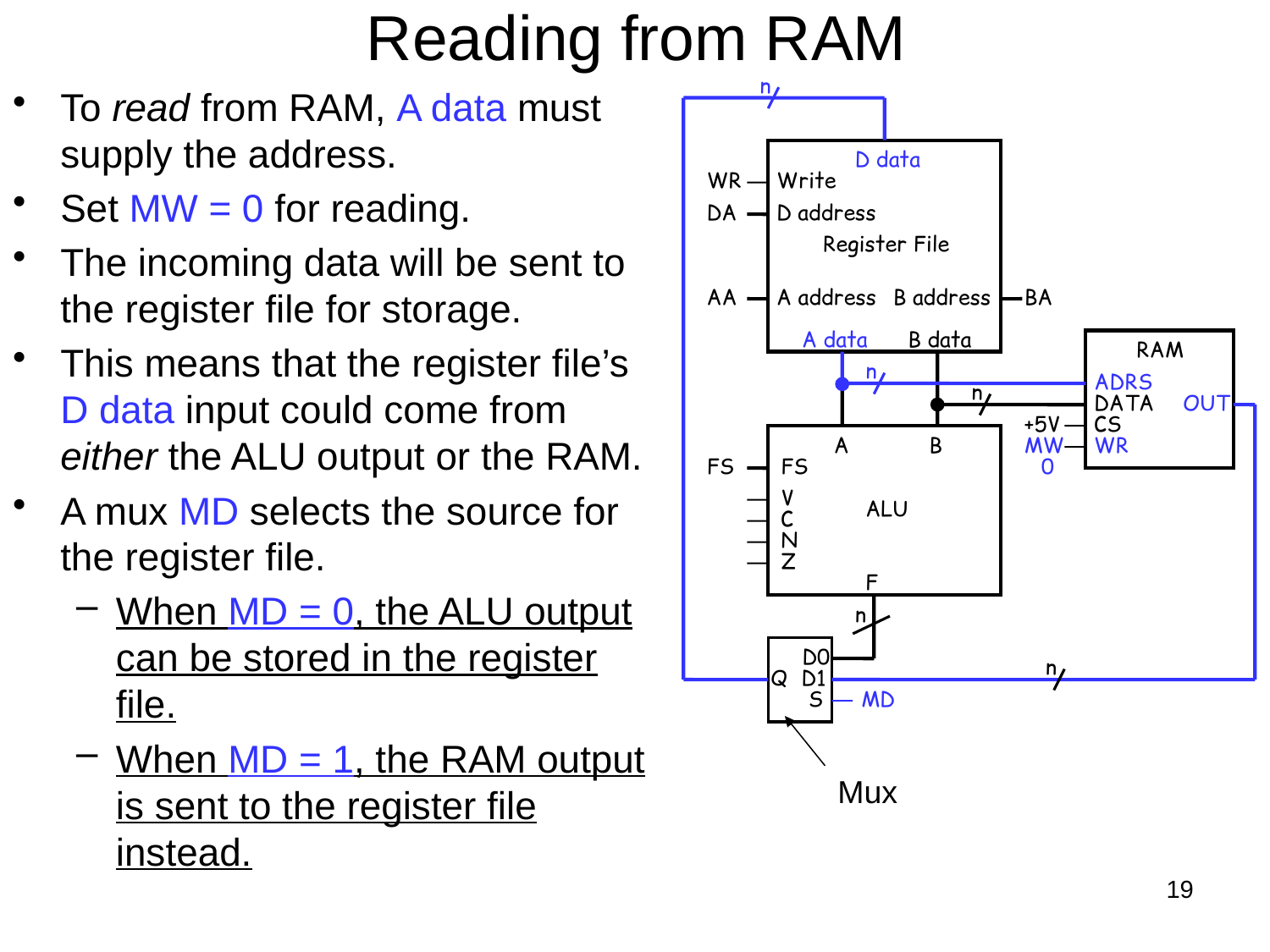

# Reading from RAM
n

D data
WR
 Write

DA
 D address

Register File
AA
 A address
 B address
BA

A data
B data

 RAM
n
 ADRS

n

 DATA
OUT

+5V
 CS

A
B
MW

 WR
FS
FS
 0

V
ALU

C

N

Z

F
n

     D0

Q  D1
      S
n

 MD

To read from RAM, A data must supply the address.
Set MW = 0 for reading.
The incoming data will be sent to the register file for storage.
This means that the register file’s D data input could come from either the ALU output or the RAM.
A mux MD selects the source for the register file.
When MD = 0, the ALU output can be stored in the register file.
When MD = 1, the RAM output is sent to the register file instead.

Mux
19